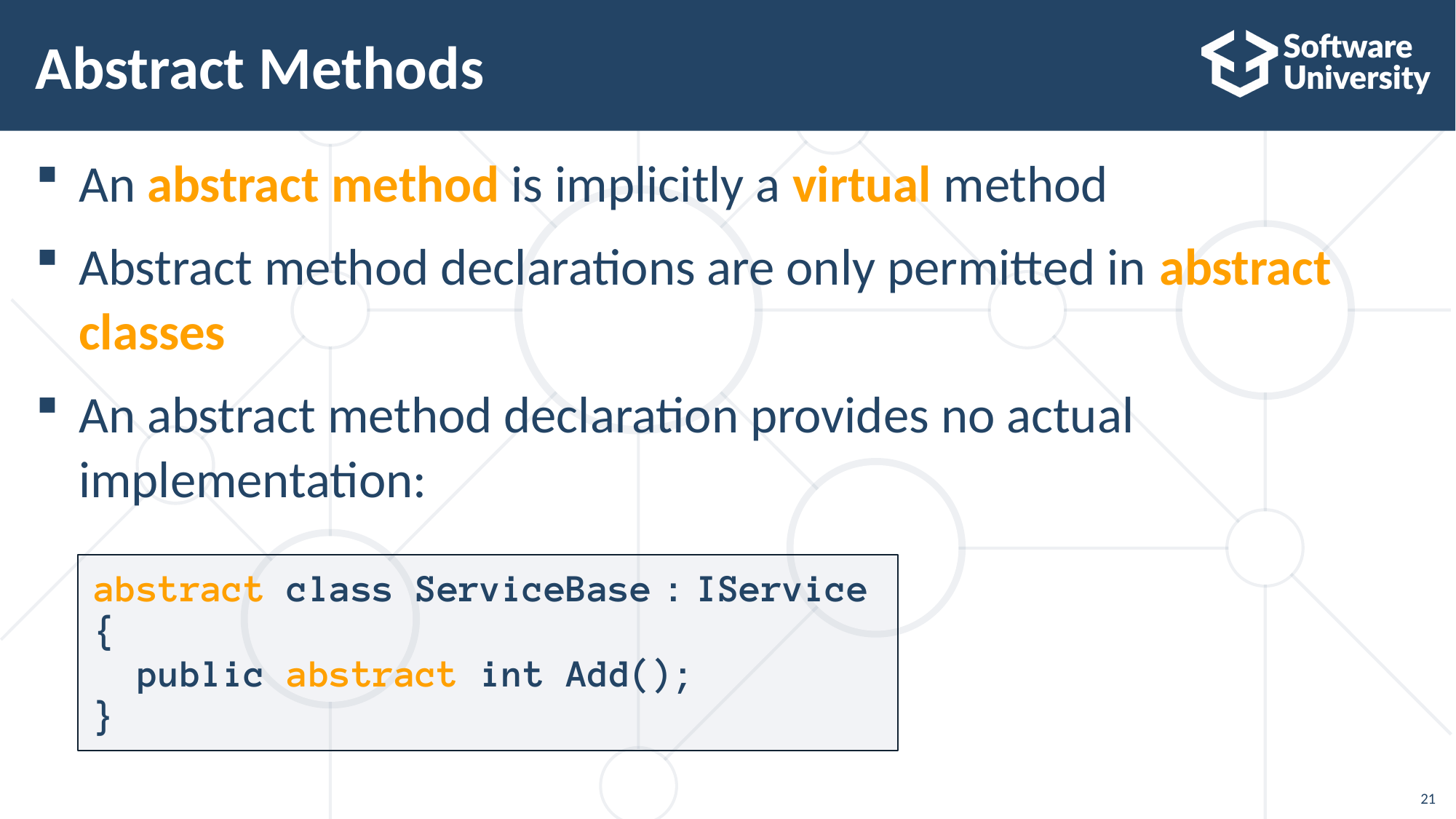

# Abstract Methods
An abstract method is implicitly a virtual method
Abstract method declarations are only permitted in abstract classes
An abstract method declaration provides no actual implementation:
abstract class ServiceBase : IService
{
  public abstract int Add();
}
21